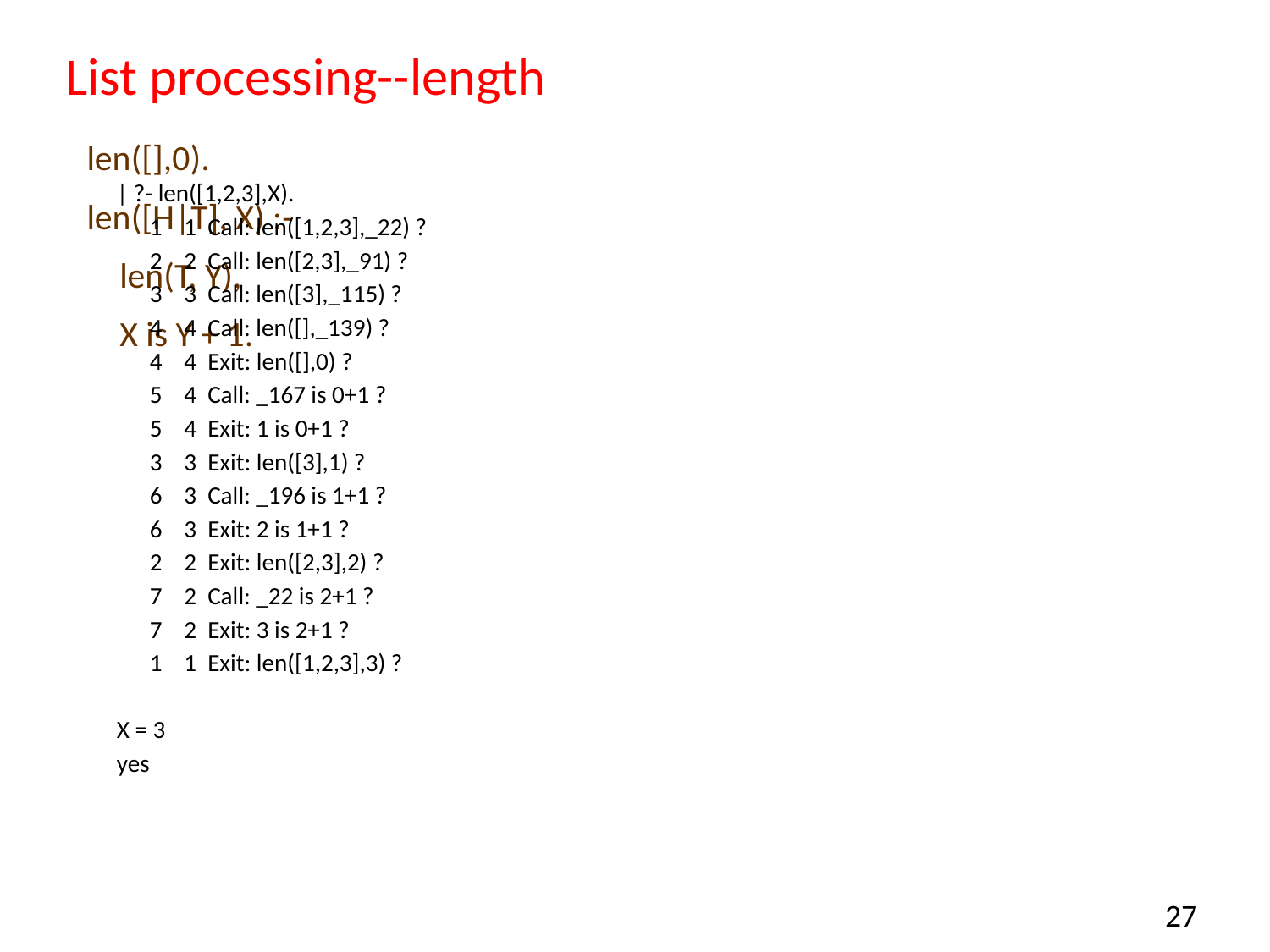

# List processing--length
len([],0).
len([H|T], X) :-
	len(T, Y),
	X is Y + 1.

| ?- len([1,2,3],X).
      1    1  Call: len([1,2,3],_22) ?
      2    2  Call: len([2,3],_91) ?
      3    3  Call: len([3],_115) ?
      4    4  Call: len([],_139) ?
      4    4  Exit: len([],0) ?
      5    4  Call: _167 is 0+1 ?
      5    4  Exit: 1 is 0+1 ?
      3    3  Exit: len([3],1) ?
      6    3  Call: _196 is 1+1 ?
      6    3  Exit: 2 is 1+1 ?
      2    2  Exit: len([2,3],2) ?
      7    2  Call: _22 is 2+1 ?
      7    2  Exit: 3 is 2+1 ?
      1    1  Exit: len([1,2,3],3) ?

X = 3
yes
27